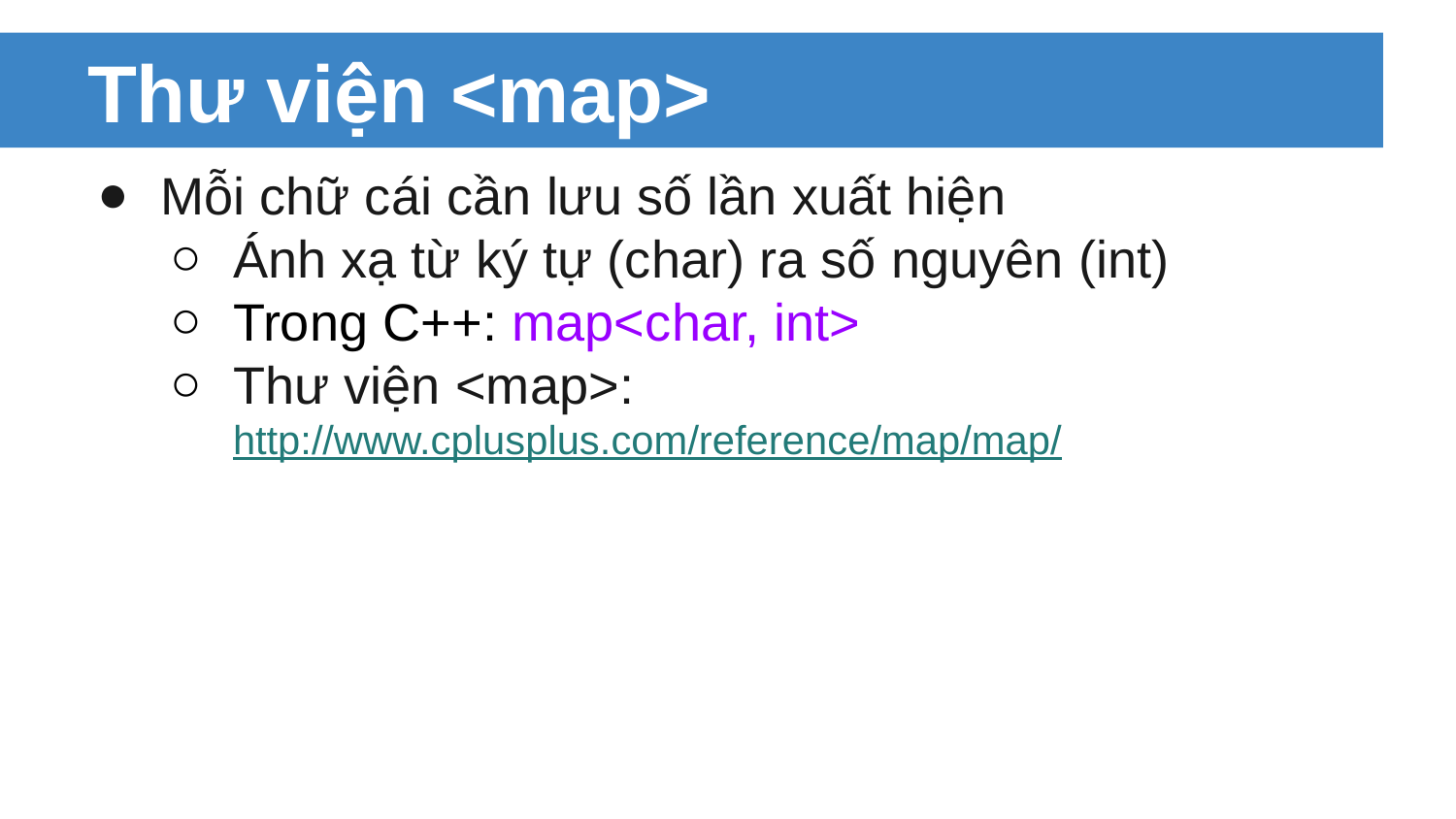

# Thư viện <map>
Mỗi chữ cái cần lưu số lần xuất hiện
Ánh xạ từ ký tự (char) ra số nguyên (int)
Trong C++: map<char, int>
Thư viện <map>: http://www.cplusplus.com/reference/map/map/